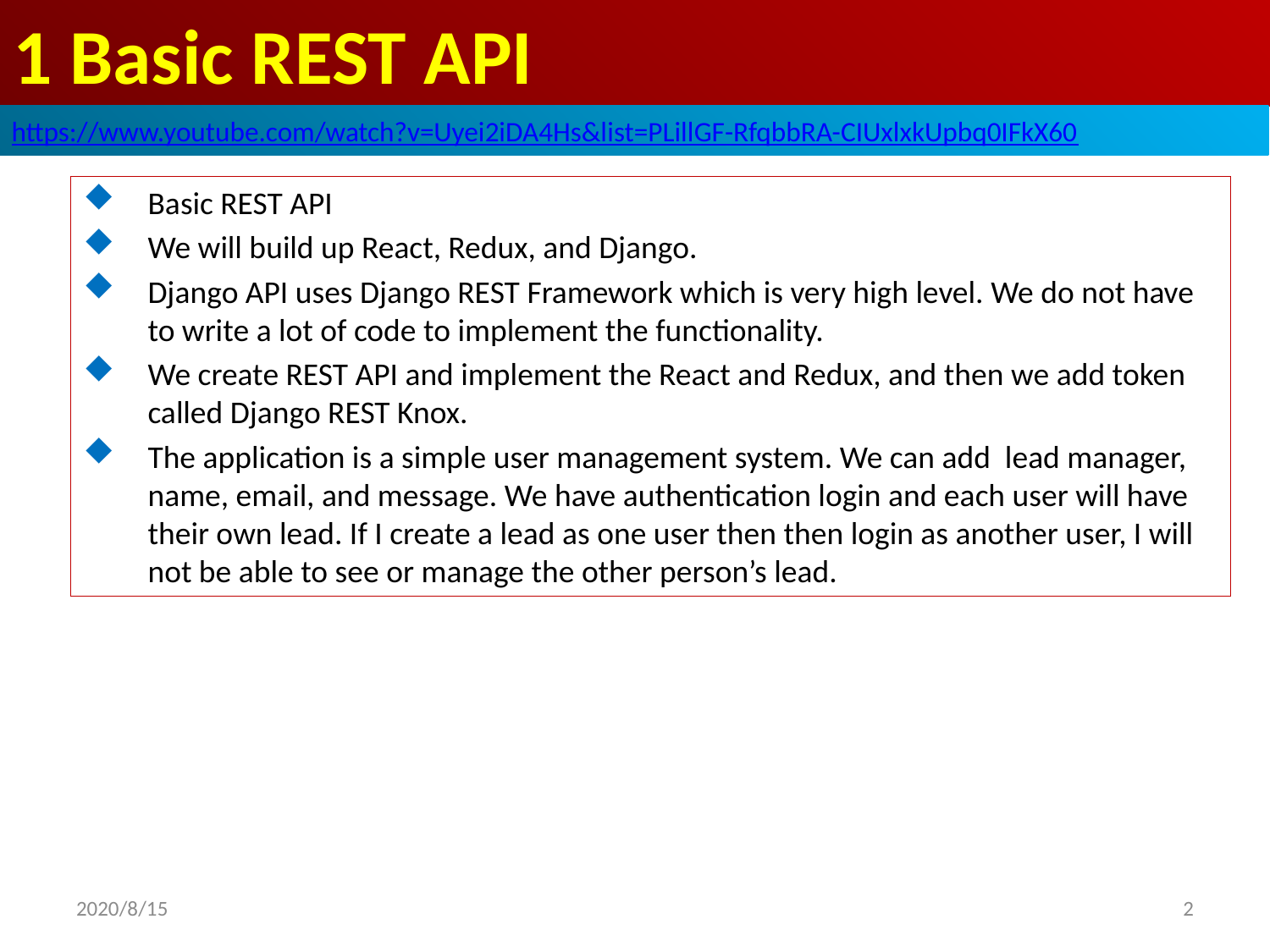

# 1 Basic REST API
https://www.youtube.com/watch?v=Uyei2iDA4Hs&list=PLillGF-RfqbbRA-CIUxlxkUpbq0IFkX60
Basic REST API
We will build up React, Redux, and Django.
Django API uses Django REST Framework which is very high level. We do not have to write a lot of code to implement the functionality.
We create REST API and implement the React and Redux, and then we add token called Django REST Knox.
The application is a simple user management system. We can add  lead manager, name, email, and message. We have authentication login and each user will have their own lead. If I create a lead as one user then then login as another user, I will not be able to see or manage the other person’s lead.
2
2020/8/15